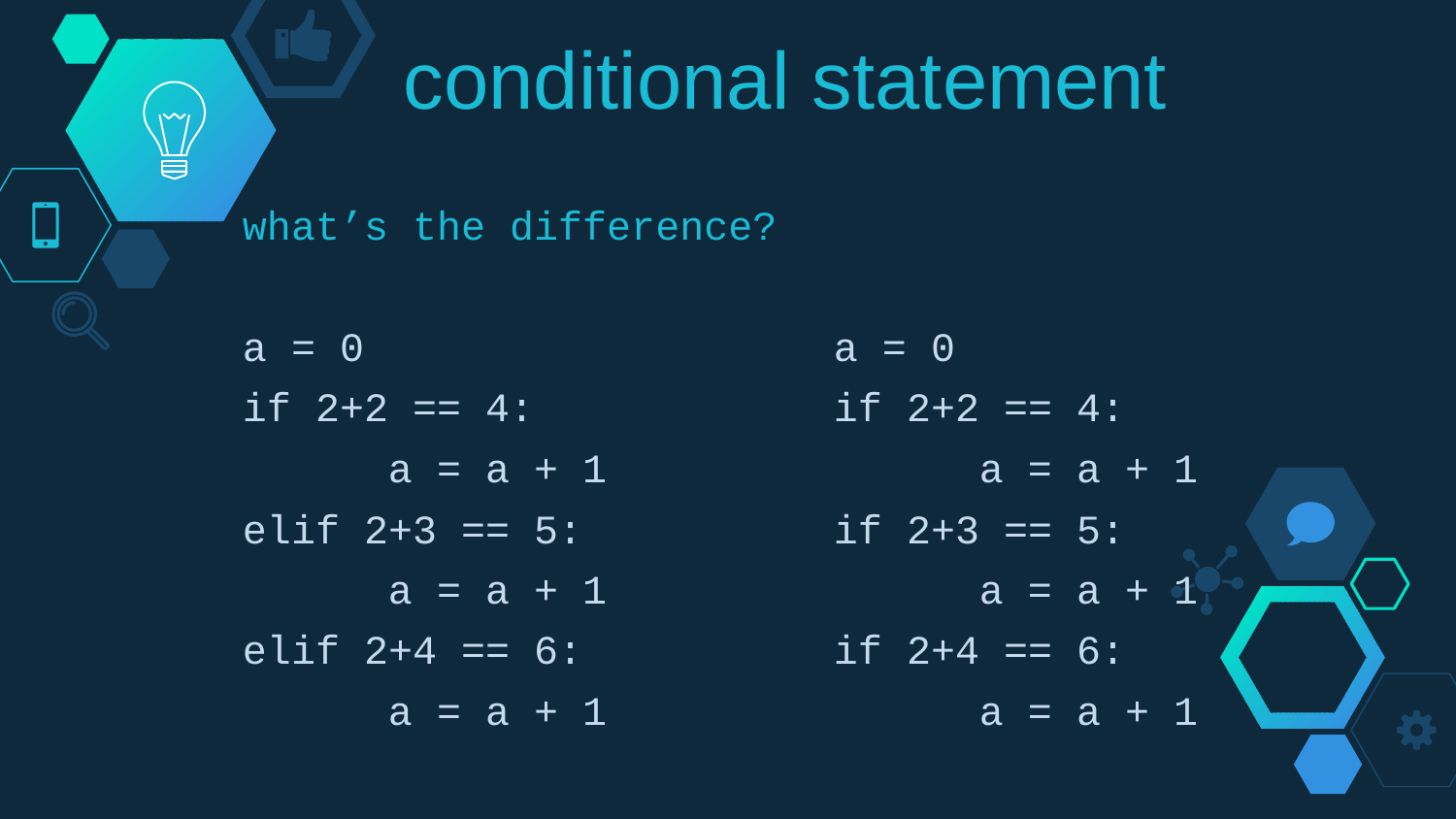

# conditional statement
what’s the difference?

a = 0
if 2+2 == 4:
	a = a + 1
elif 2+3 == 5:
	a = a + 1
elif 2+4 == 6:
	a = a + 1

a = 0
if 2+2 == 4:
	a = a + 1
if 2+3 == 5:
	a = a + 1
if 2+4 == 6:
	a = a + 1